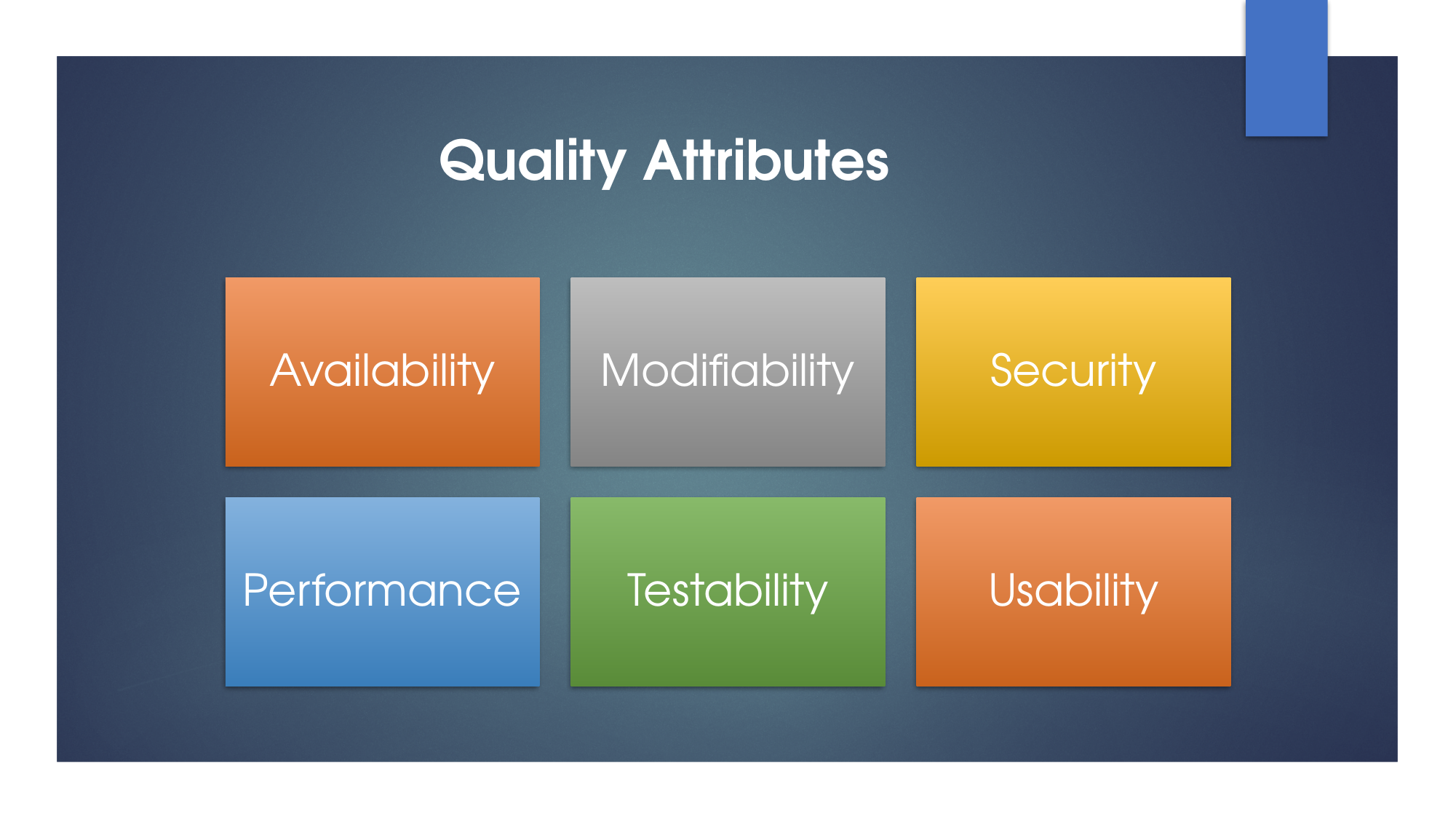

# Quality Attributes
Availability
Modifiability
Security
Performance
Testability
Usability